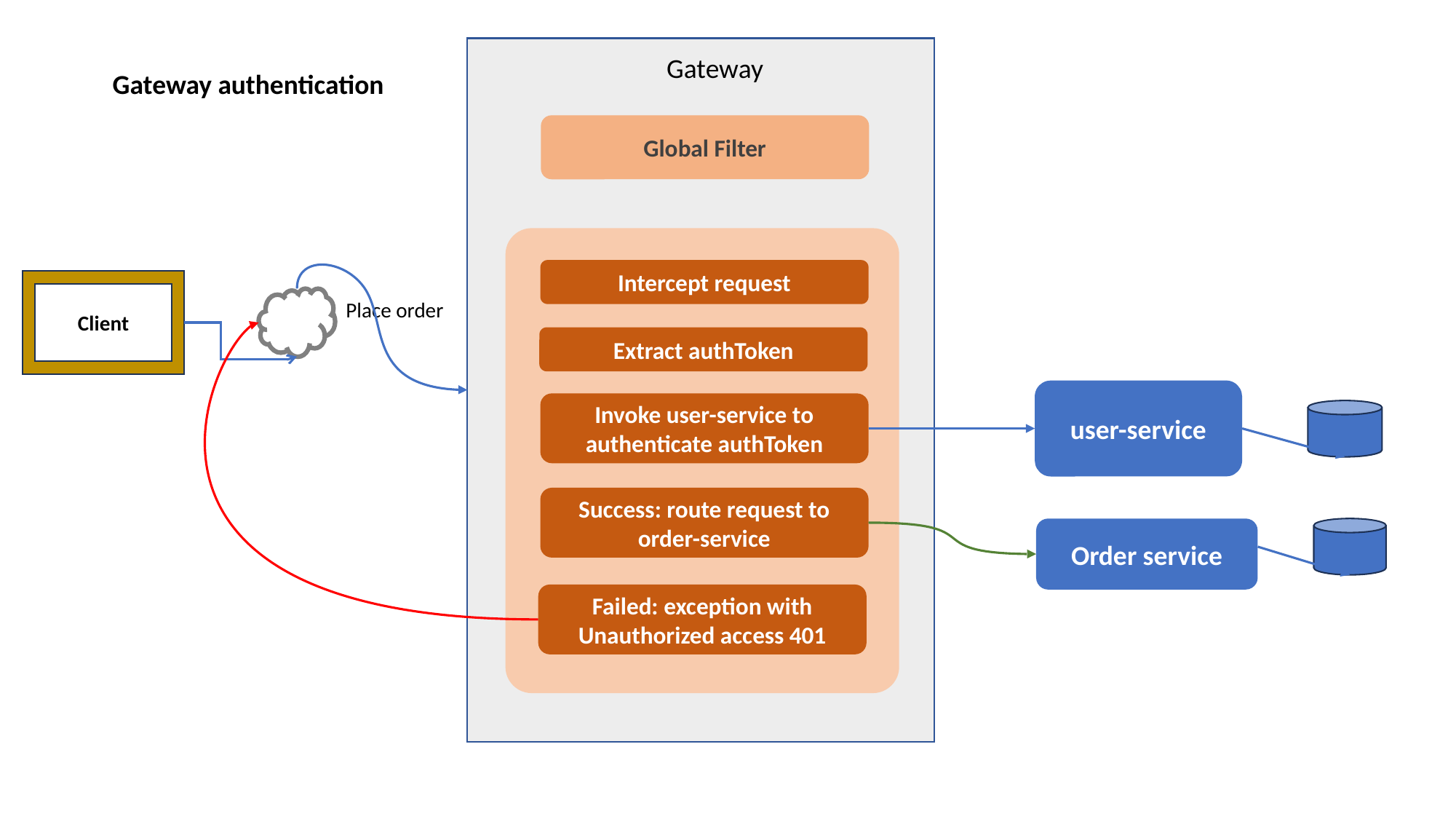

Gateway
Gateway authentication
Global Filter

Intercept request
Client

Place order
Extract authToken
user-service
Invoke user-service to authenticate authToken

Success: route request to order-service
Order service

Failed: exception with Unauthorized access 401